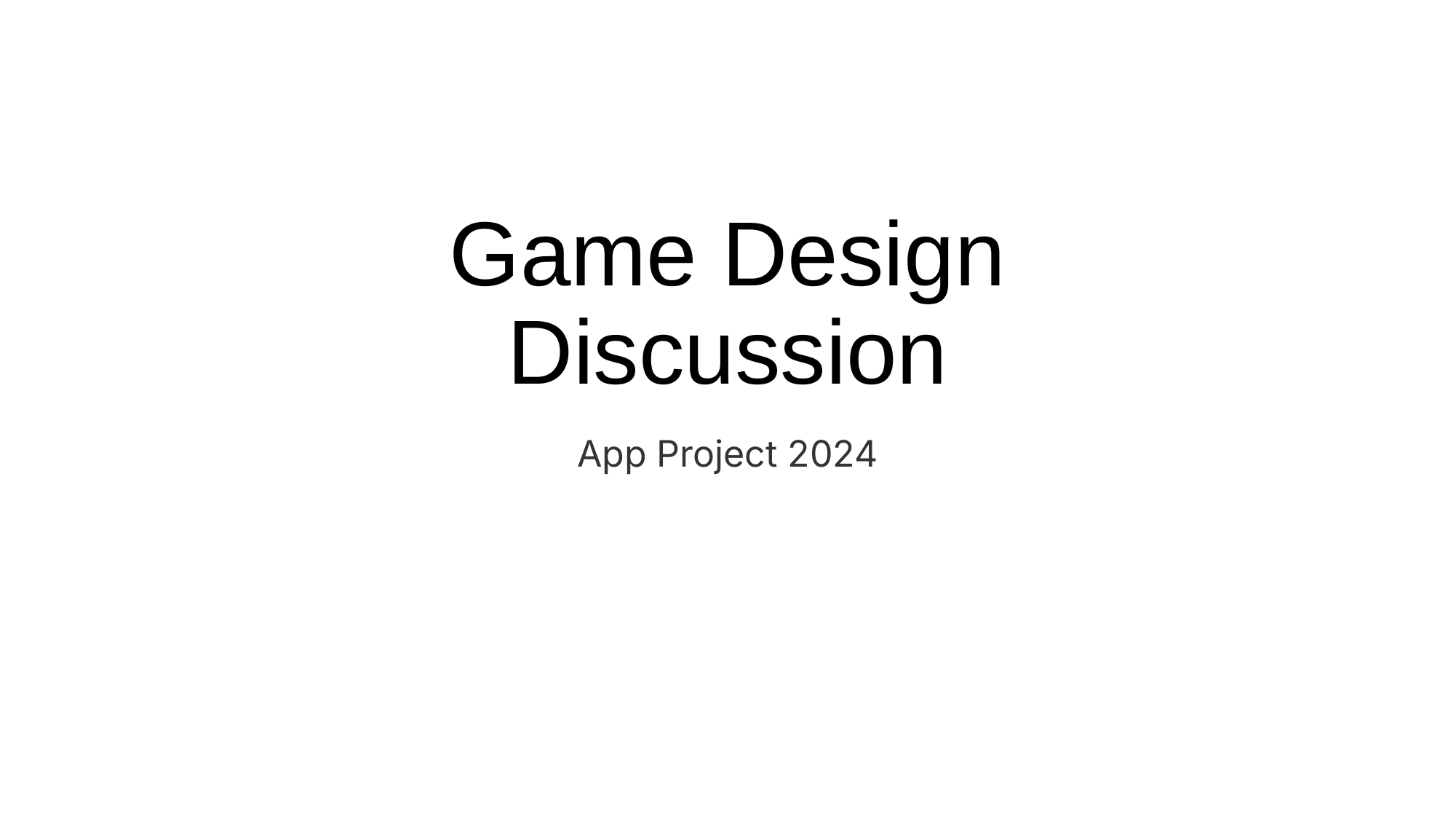

# Game Design Discussion
App Project 2024